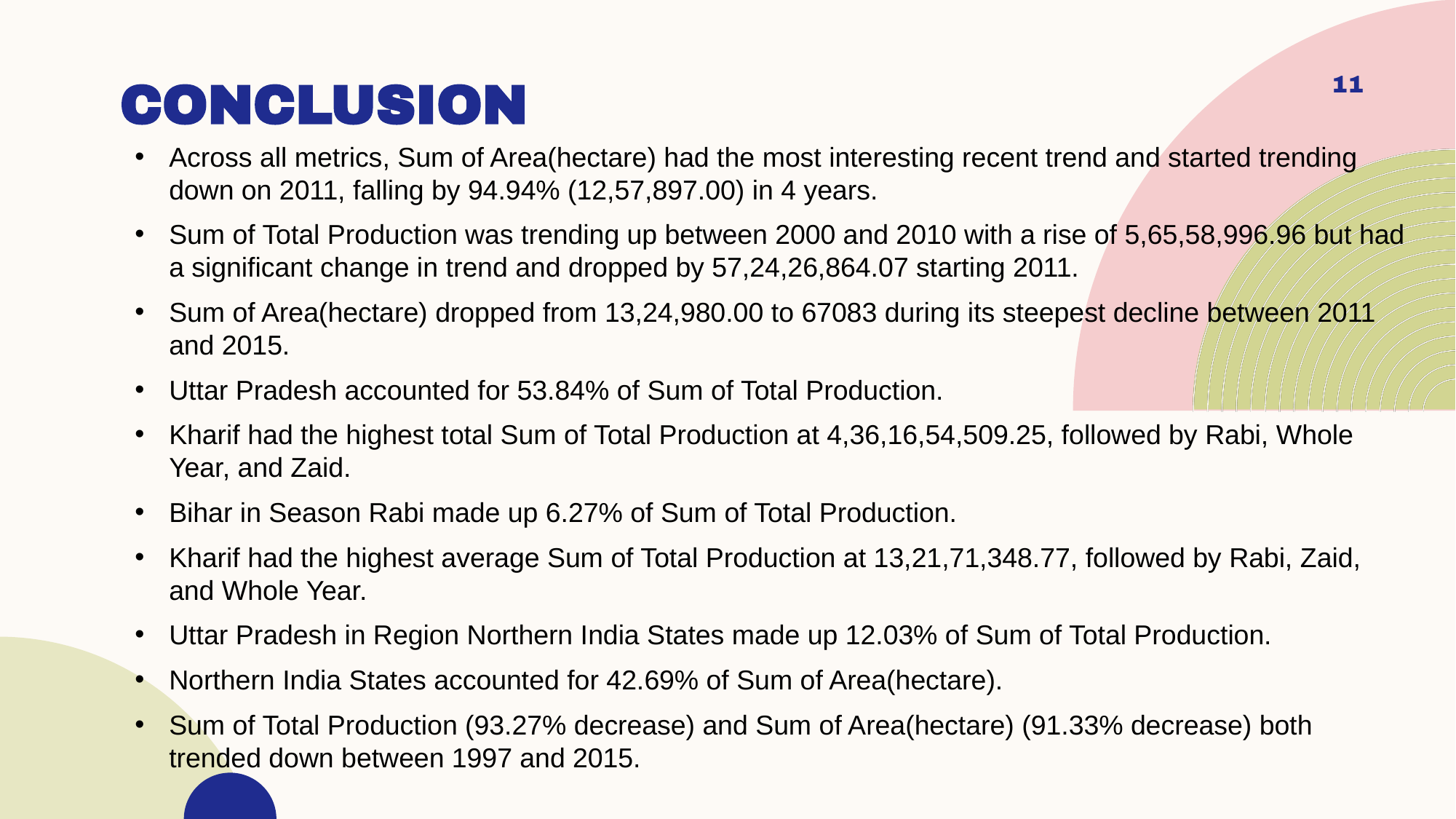

11
# Conclusion
﻿﻿Across all metrics, Sum of Area(hectare) had the most interesting recent trend and started trending down on 2011, falling by 94.94% (12,57,897.00) in 4 years.﻿﻿
﻿﻿Sum of Total Production was trending up between 2000 and 2010 with a rise of 5,65,58,996.96 but had a significant change in trend and dropped by 57,24,26,864.07 starting 2011.﻿﻿
﻿﻿Sum of Area(hectare) dropped from 13,24,980.00 to 67083 during its steepest decline between 2011 and 2015.﻿﻿
﻿﻿Uttar Pradesh accounted for 53.84% of Sum of Total Production.﻿﻿
﻿﻿Kharif had the highest total Sum of Total Production at 4,36,16,54,509.25, followed by Rabi, Whole Year, and Zaid.﻿﻿
﻿﻿Bihar in Season Rabi made up 6.27% of Sum of Total Production.﻿﻿
﻿﻿Kharif had the highest average Sum of Total Production at 13,21,71,348.77, followed by Rabi, Zaid, and Whole Year.﻿﻿
﻿Uttar Pradesh in Region Northern India States made up 12.03% of Sum of Total Production.
Northern India States accounted for 42.69% of Sum of Area(hectare).
﻿Sum of Total Production (93.27% decrease) and Sum of Area(hectare) (91.33% decrease) both trended down between 1997 and 2015.﻿﻿